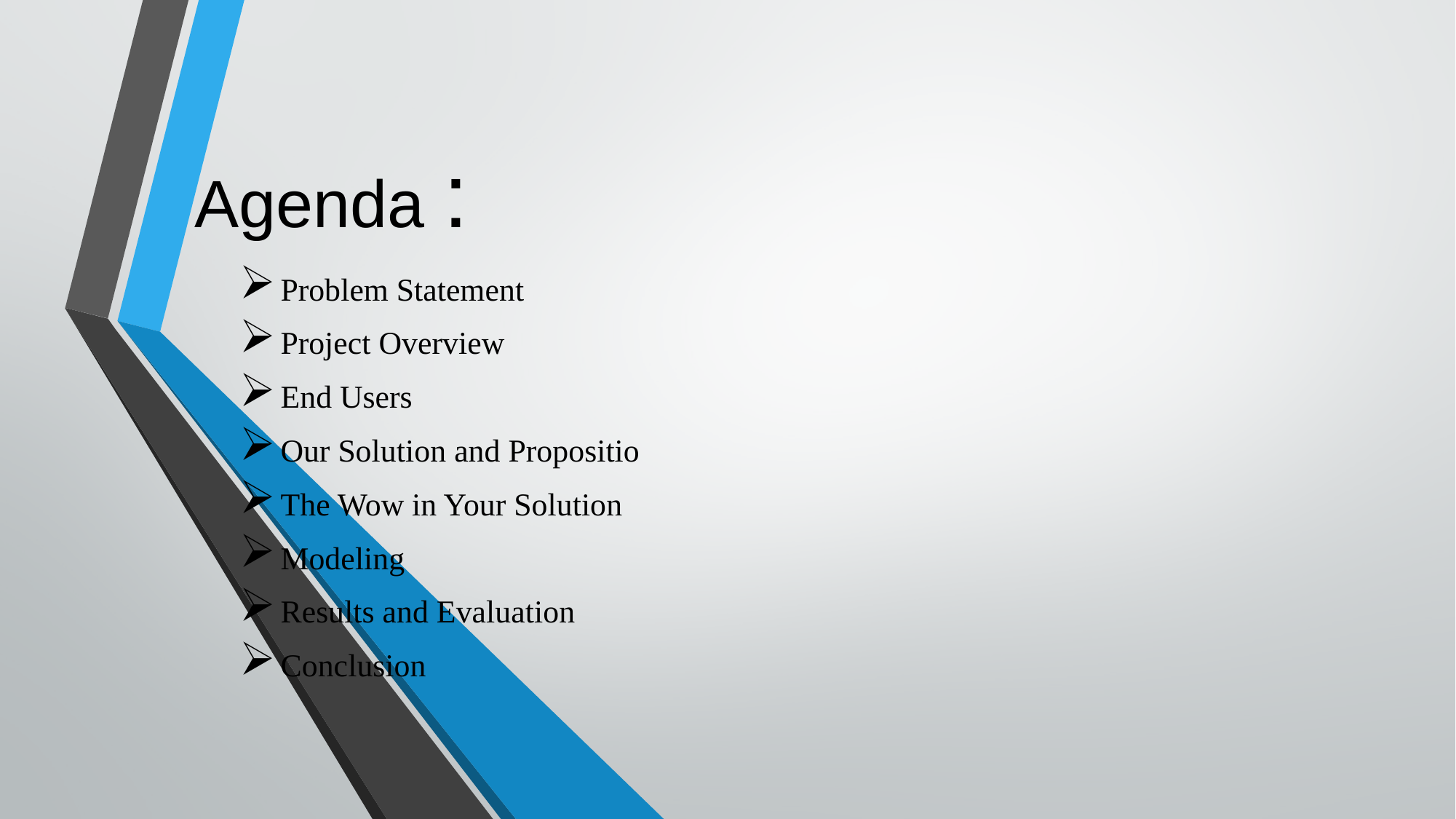

# Agenda :
Problem Statement
Project Overview
End Users
Our Solution and Propositio
The Wow in Your Solution
Modeling
Results and Evaluation
Conclusion